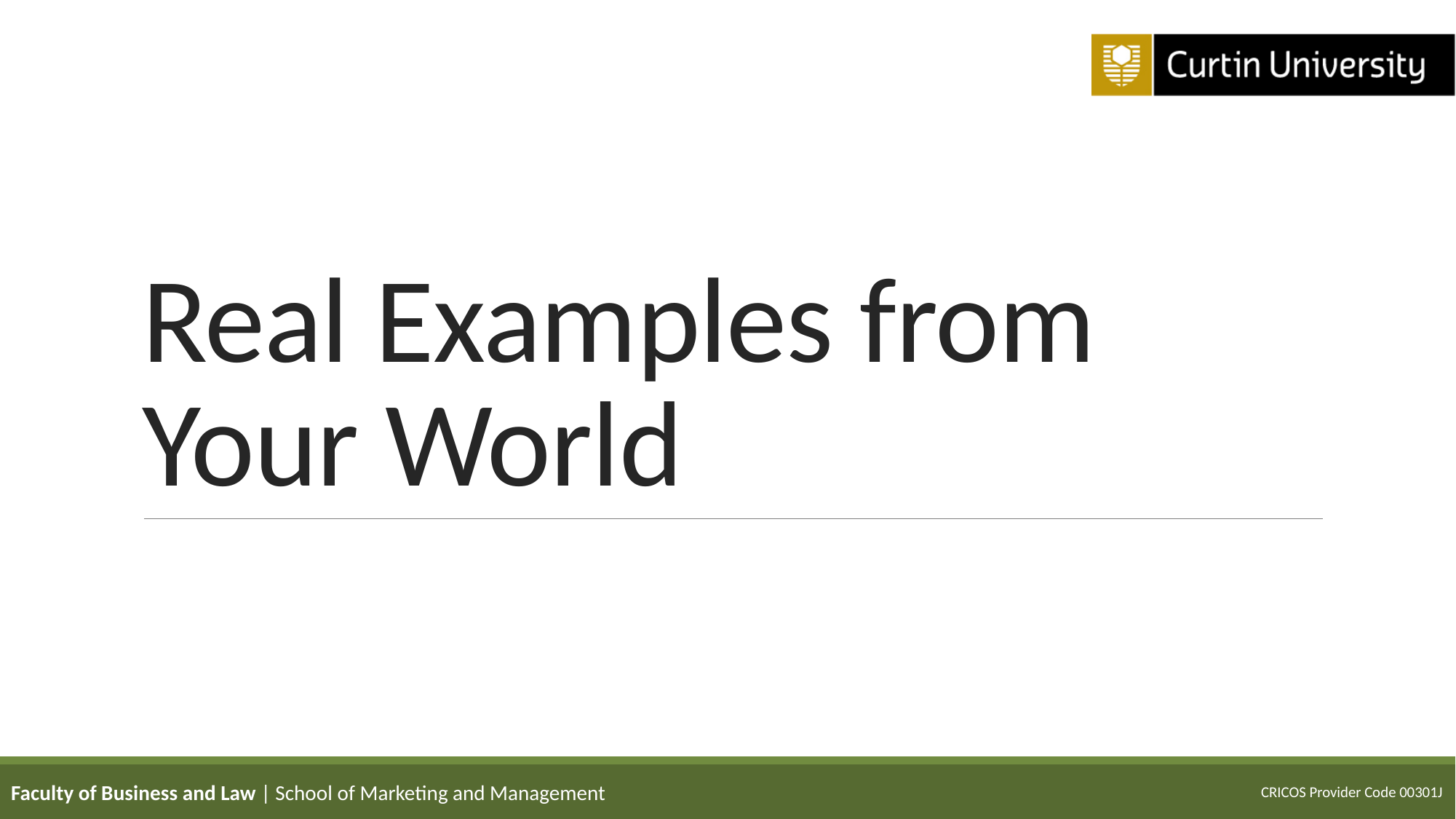

# Real Examples from Your World
Faculty of Business and Law | School of Marketing and Management